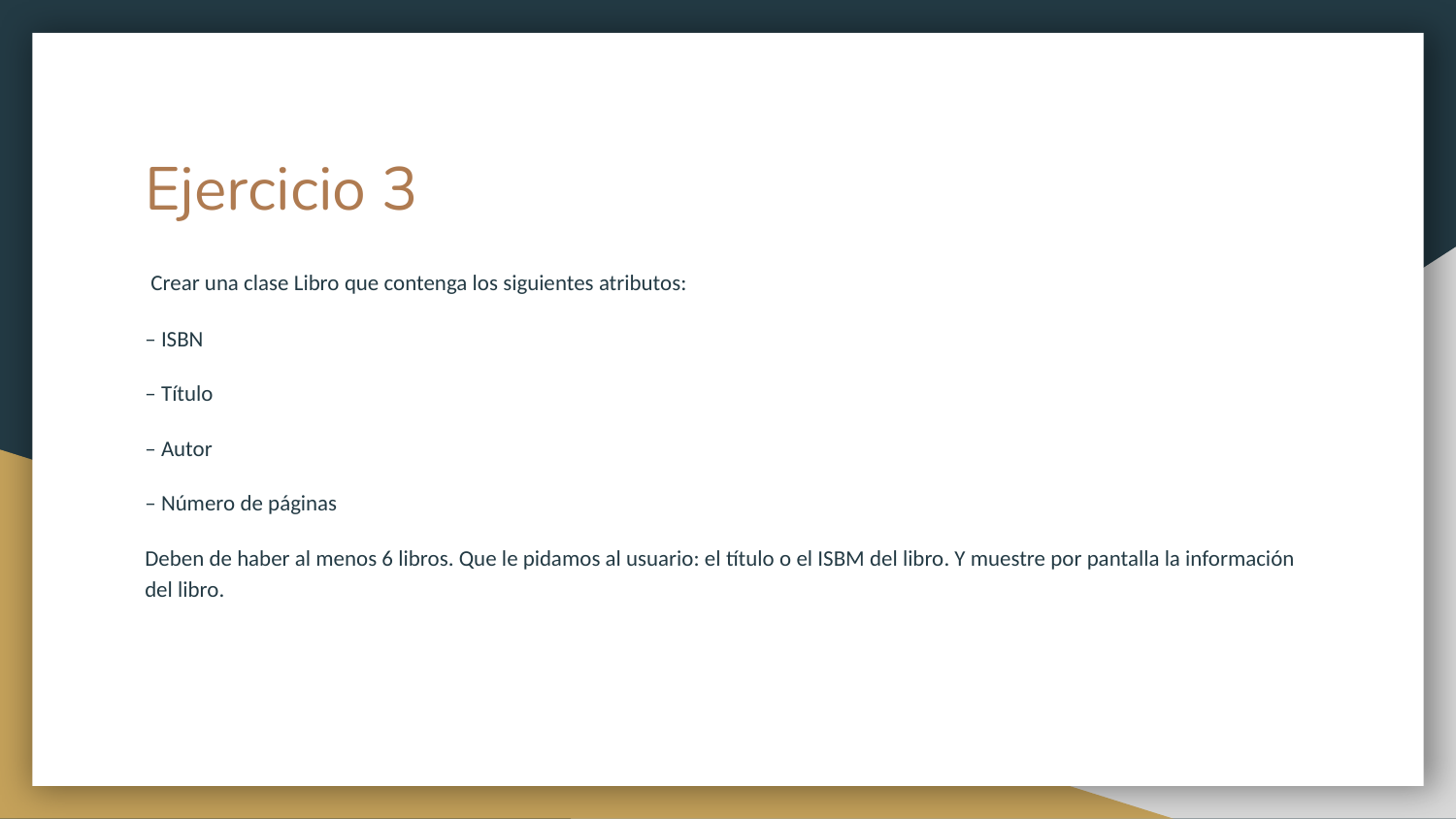

# Ejercicio 3
 Crear una clase Libro que contenga los siguientes atributos:
– ISBN
– Título
– Autor
– Número de páginas
Deben de haber al menos 6 libros. Que le pidamos al usuario: el título o el ISBM del libro. Y muestre por pantalla la información del libro.